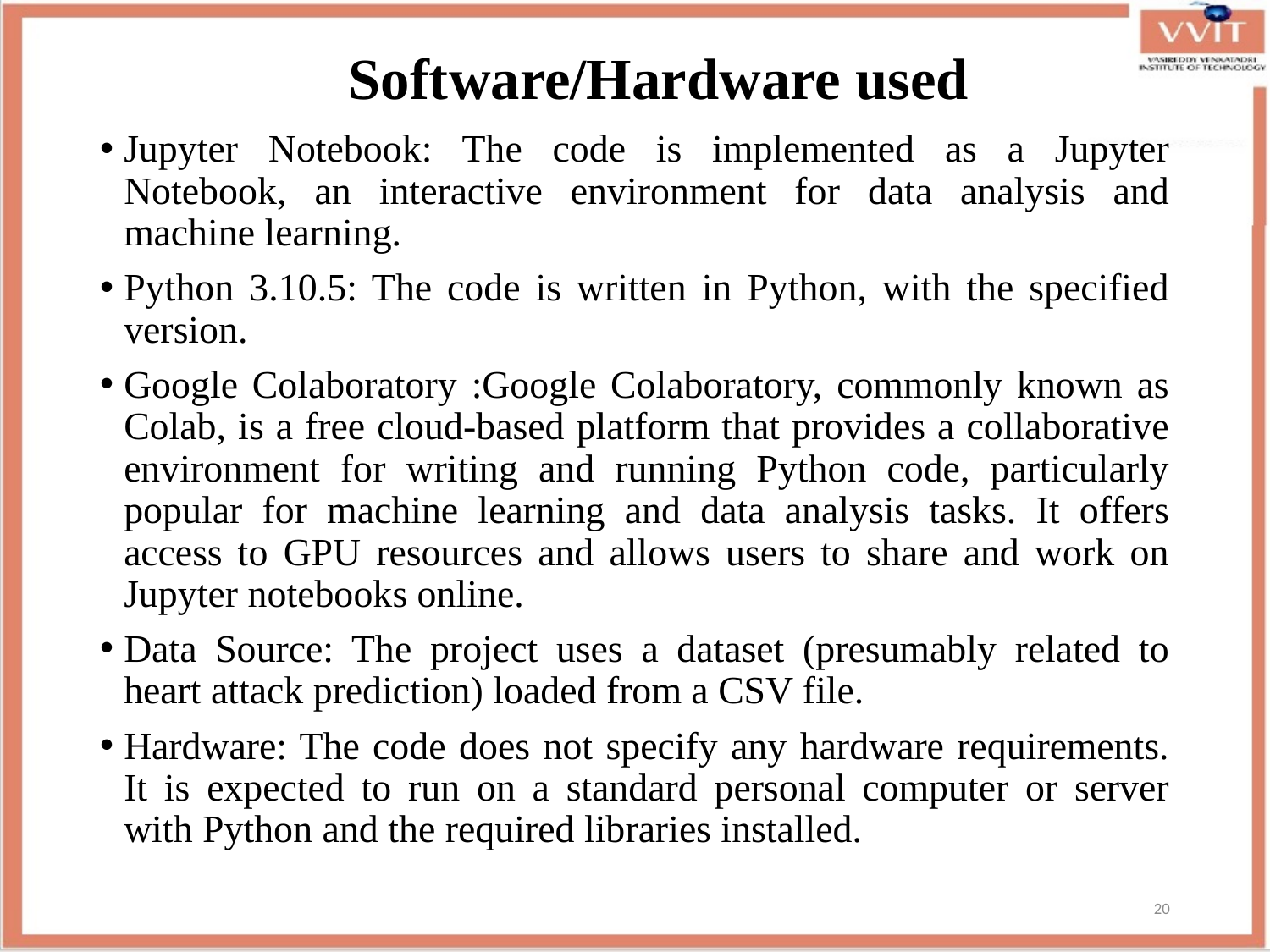

# Software/Hardware used
Jupyter Notebook: The code is implemented as a Jupyter Notebook, an interactive environment for data analysis and machine learning.
Python 3.10.5: The code is written in Python, with the specified version.
Google Colaboratory :Google Colaboratory, commonly known as Colab, is a free cloud-based platform that provides a collaborative environment for writing and running Python code, particularly popular for machine learning and data analysis tasks. It offers access to GPU resources and allows users to share and work on Jupyter notebooks online.
Data Source: The project uses a dataset (presumably related to heart attack prediction) loaded from a CSV file.
Hardware: The code does not specify any hardware requirements. It is expected to run on a standard personal computer or server with Python and the required libraries installed.
20